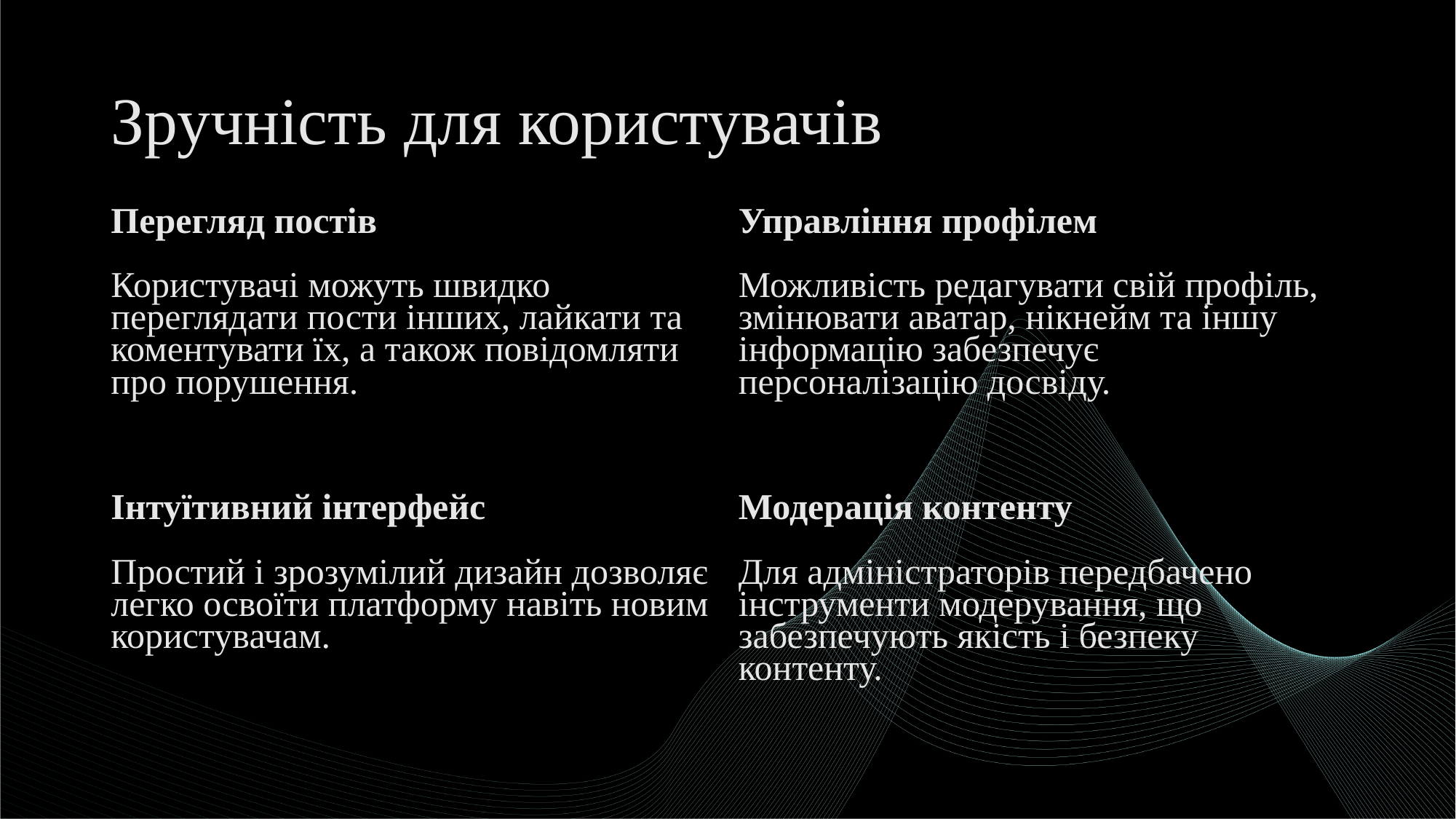

# Зручність для користувачів
| Перегляд постів Користувачі можуть швидко переглядати пости інших, лайкати та коментувати їх, а також повідомляти про порушення. | Управління профілем Можливість редагувати свій профіль, змінювати аватар, нікнейм та іншу інформацію забезпечує персоналізацію досвіду. |
| --- | --- |
| Інтуїтивний інтерфейс Простий і зрозумілий дизайн дозволяє легко освоїти платформу навіть новим користувачам. | Модерація контенту Для адміністраторів передбачено інструменти модерування, що забезпечують якість і безпеку контенту. |